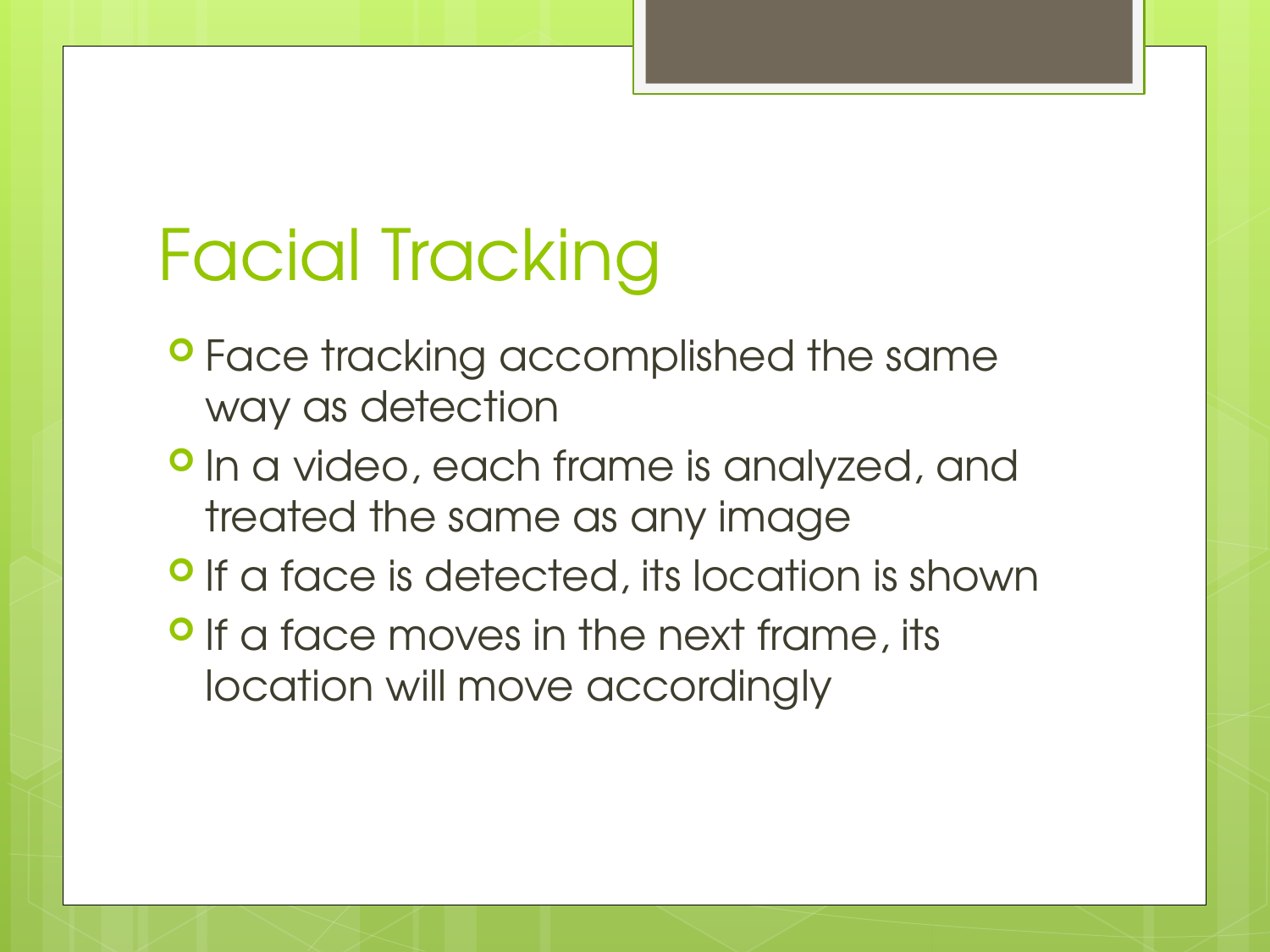

Facial Tracking
Face tracking accomplished the same way as detection
In a video, each frame is analyzed, and treated the same as any image
If a face is detected, its location is shown
If a face moves in the next frame, its location will move accordingly